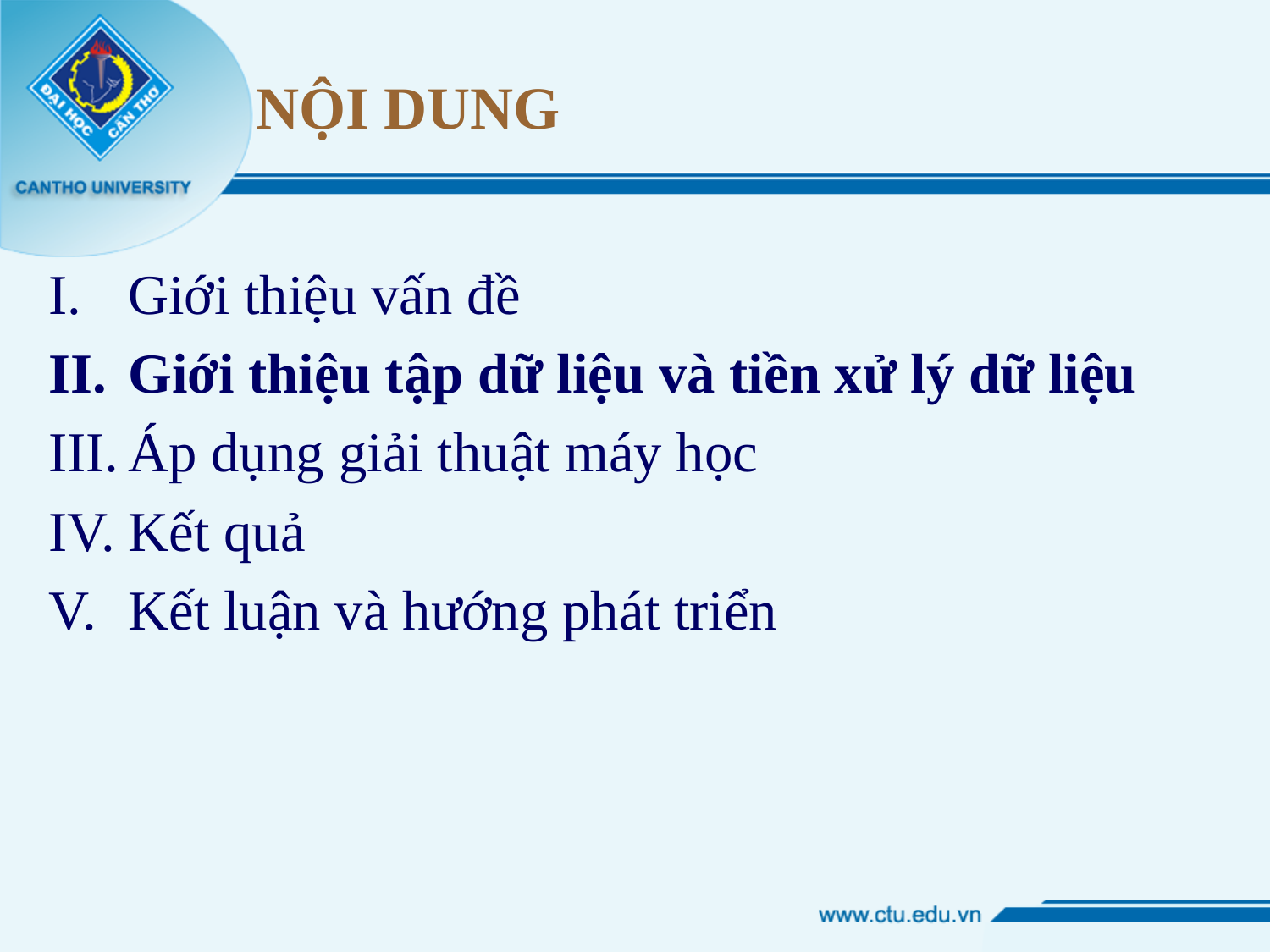

# NỘI DUNG
Giới thiệu vấn đề
Giới thiệu tập dữ liệu và tiền xử lý dữ liệu
Áp dụng giải thuật máy học
Kết quả
Kết luận và hướng phát triển